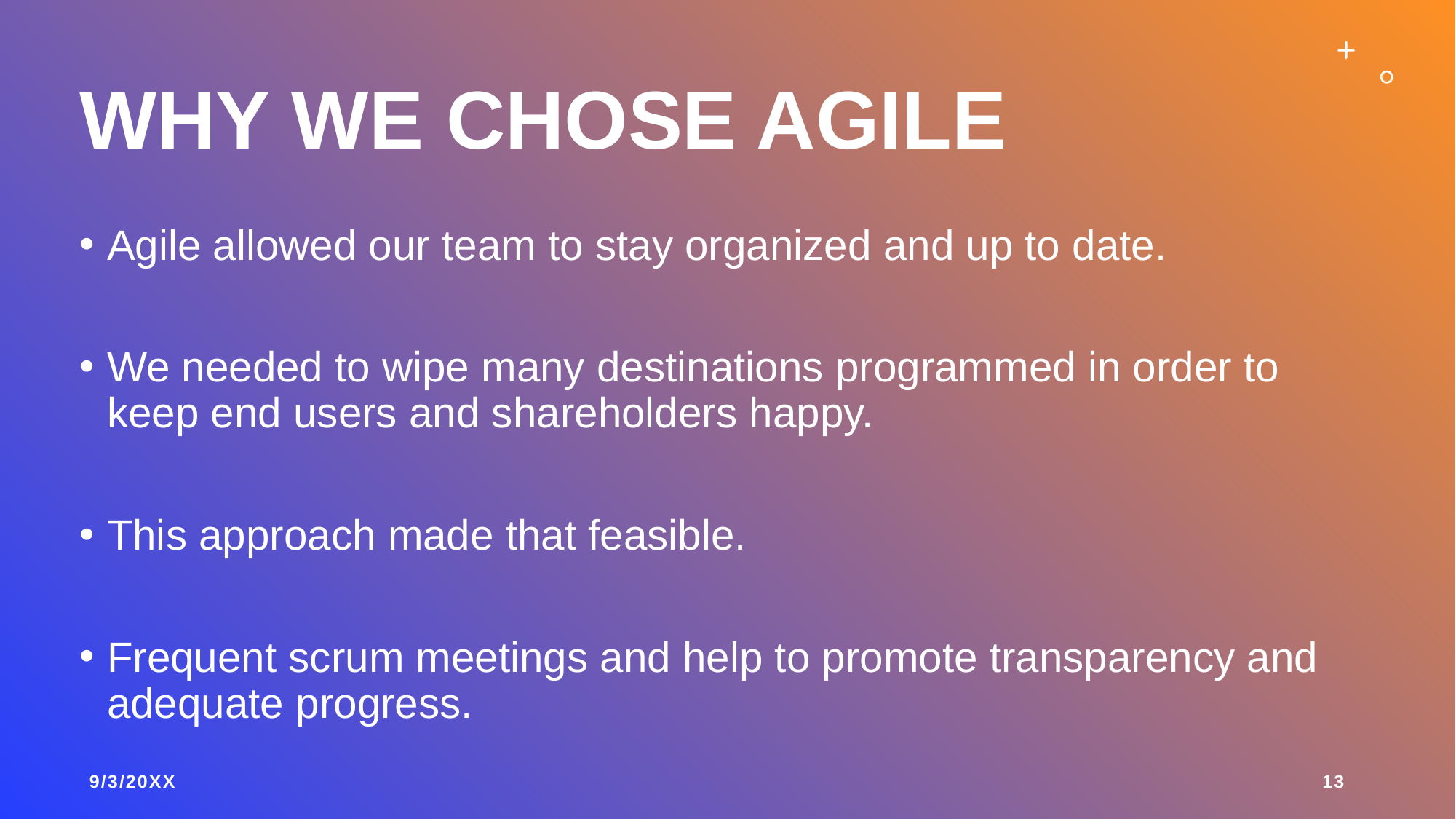

# WHY WE CHOSE AGILE
Agile allowed our team to stay organized and up to date.

We needed to wipe many destinations programmed in order to keep end users and shareholders happy.

This approach made that feasible.

Frequent scrum meetings and help to promote transparency and adequate progress.
9/3/20XX
13